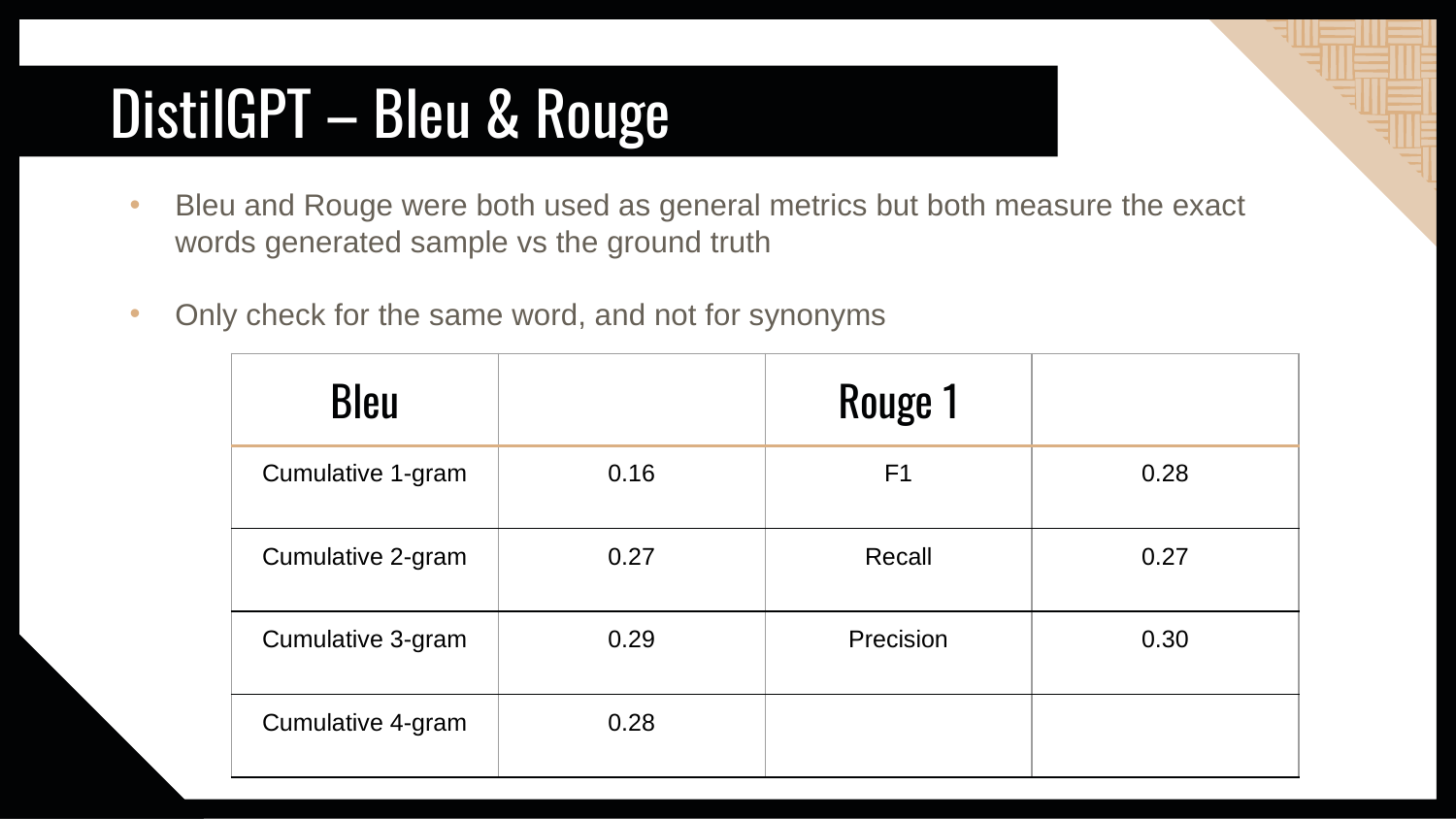

# DistilGPT – Bleu & Rouge
Bleu and Rouge were both used as general metrics but both measure the exact words generated sample vs the ground truth

Only check for the same word, and not for synonyms

| Bleu |  | Rouge 1 |  |
| --- | --- | --- | --- |
| Cumulative 1-gram | 0.16 | F1 | 0.28 |
| Cumulative 2-gram | 0.27 | Recall | 0.27 |
| Cumulative 3-gram | 0.29 | Precision | 0.30 |
| Cumulative 4-gram | 0.28 |  |  |